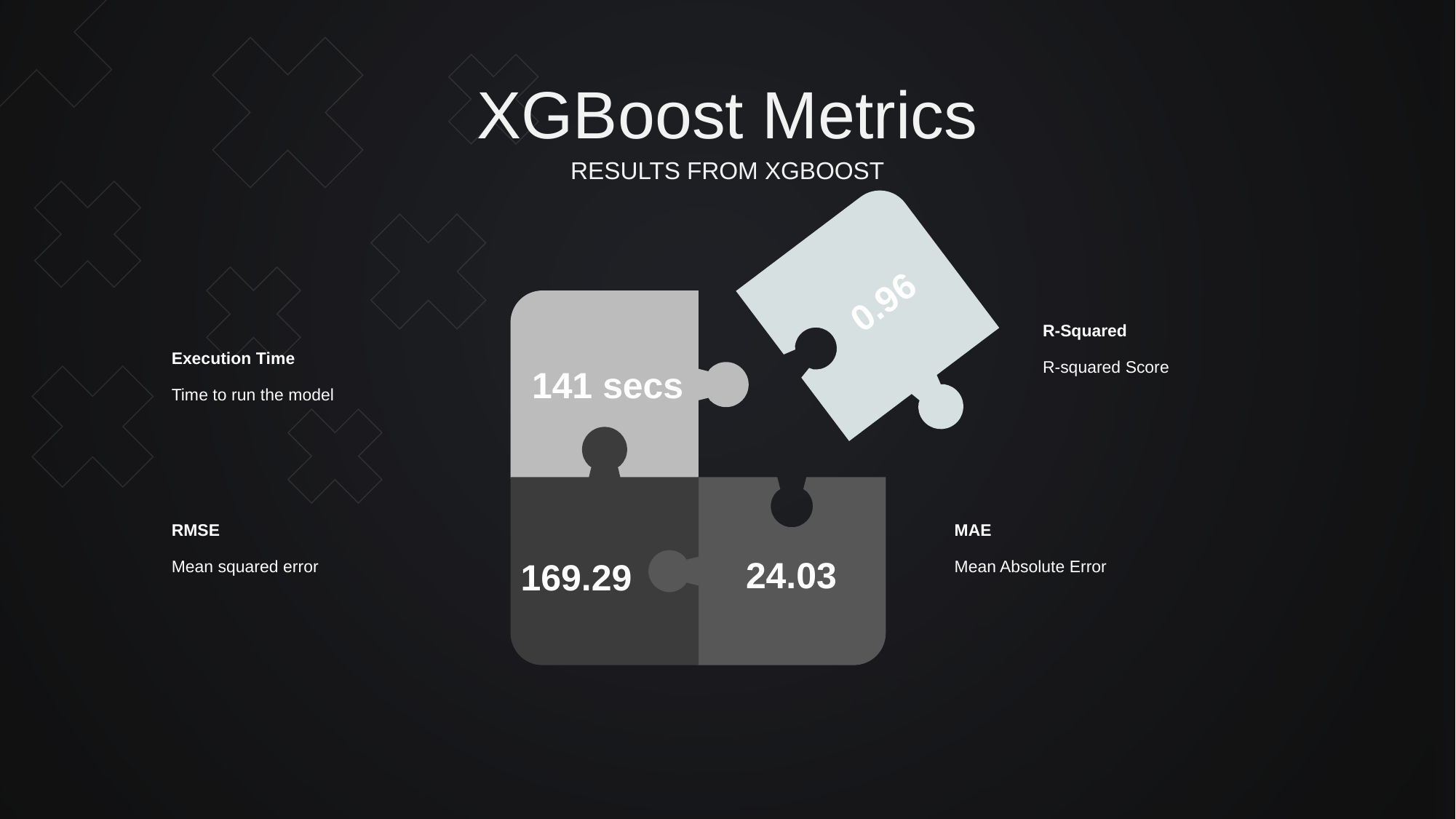

# XGBoost Metrics
RESULTS FROM XGBOOST

0.96
R-Squared
Execution Time
R-squared Score
141 secs
Time to run the model

RMSE
MAE
24.03
169.29
Mean squared error
Mean Absolute Error